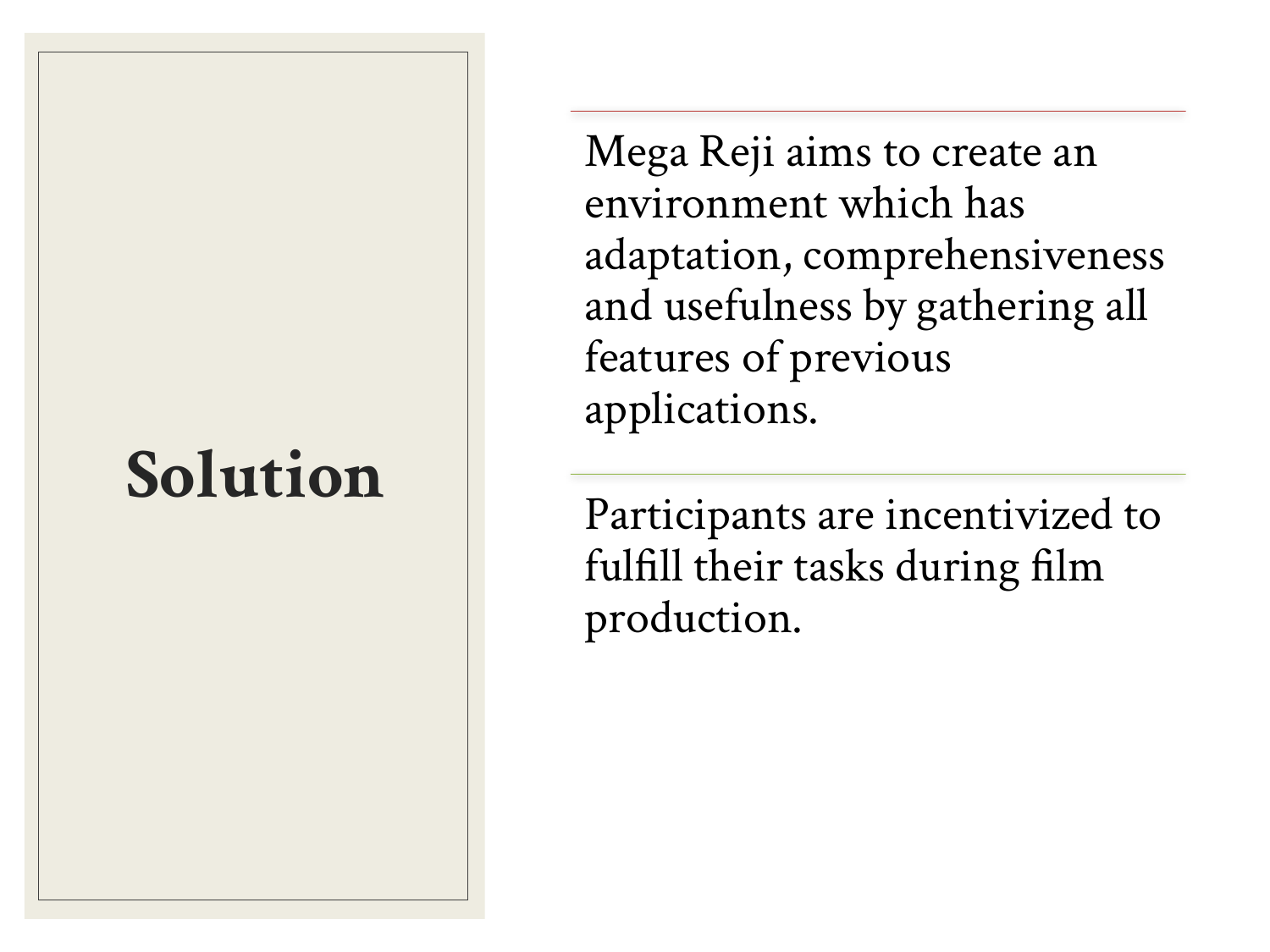

# Solution
Mega Reji aims to create an environment which has adaptation, comprehensiveness and usefulness by gathering all features of previous applications.
Participants are incentivized to fulfill their tasks during film
production.